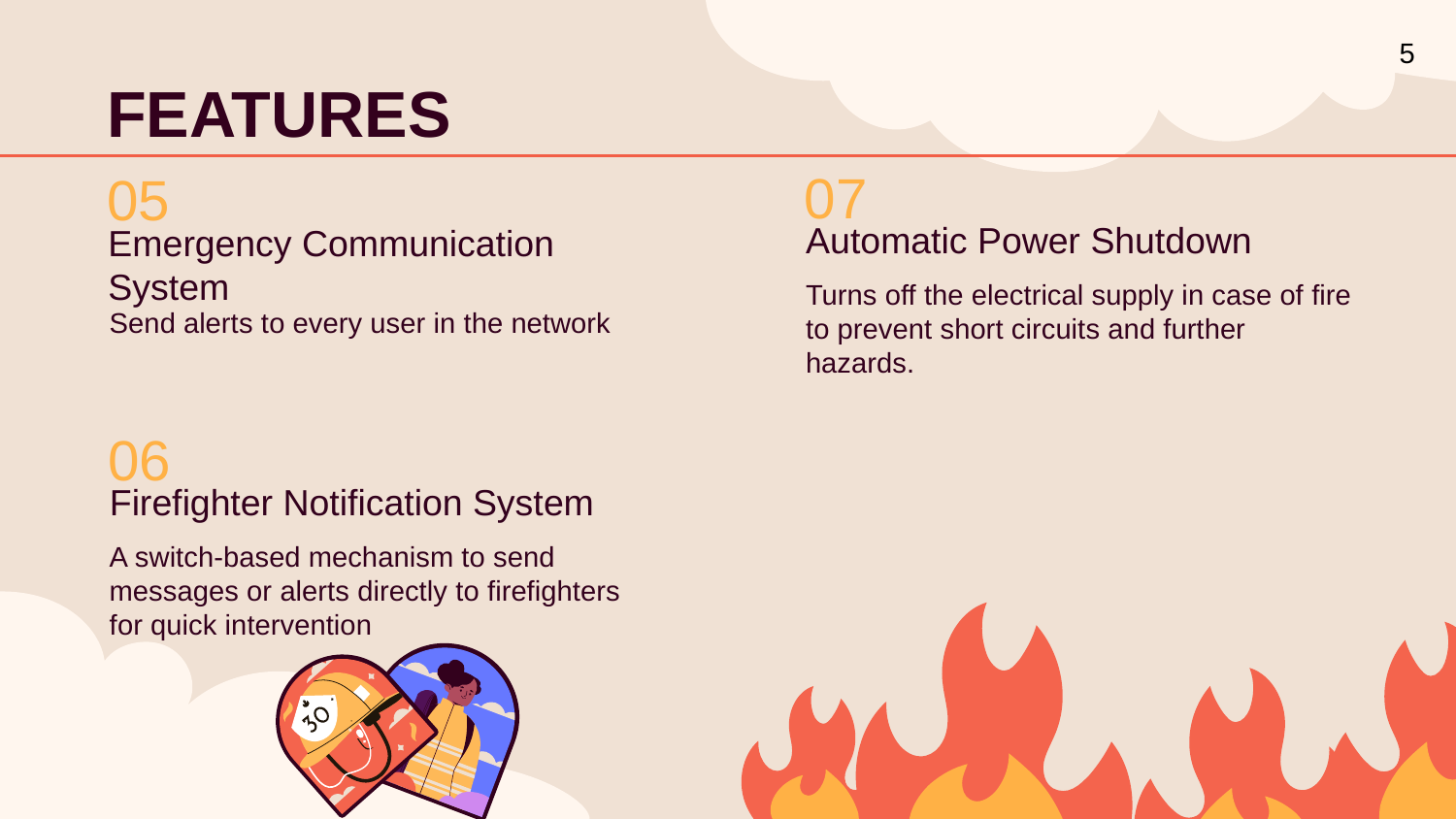

5
# FEATURES
07
05
Automatic Power Shutdown
Emergency Communication System
Turns off the electrical supply in case of fire to prevent short circuits and further hazards.
Send alerts to every user in the network
06
Firefighter Notification System
A switch-based mechanism to send messages or alerts directly to firefighters for quick intervention